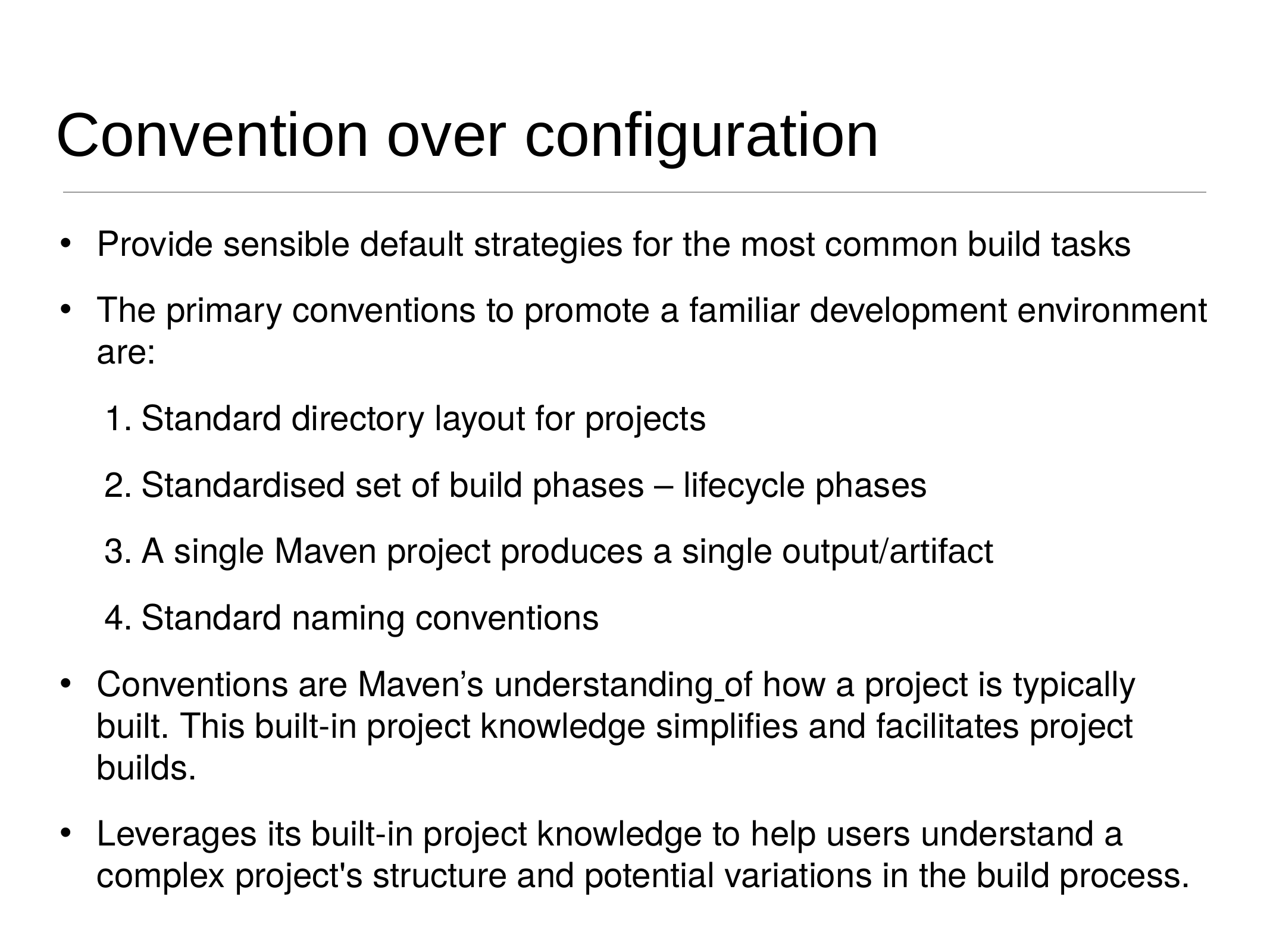

# Convention over configuration
Provide sensible default strategies for the most common build tasks
The primary conventions to promote a familiar development environment are:
Standard directory layout for projects
Standardised set of build phases – lifecycle phases
A single Maven project produces a single output/artifact
Standard naming conventions
Conventions are Maven’s understanding of how a project is typically built. This built-in project knowledge simplifies and facilitates project builds.
Leverages its built-in project knowledge to help users understand a complex project's structure and potential variations in the build process.